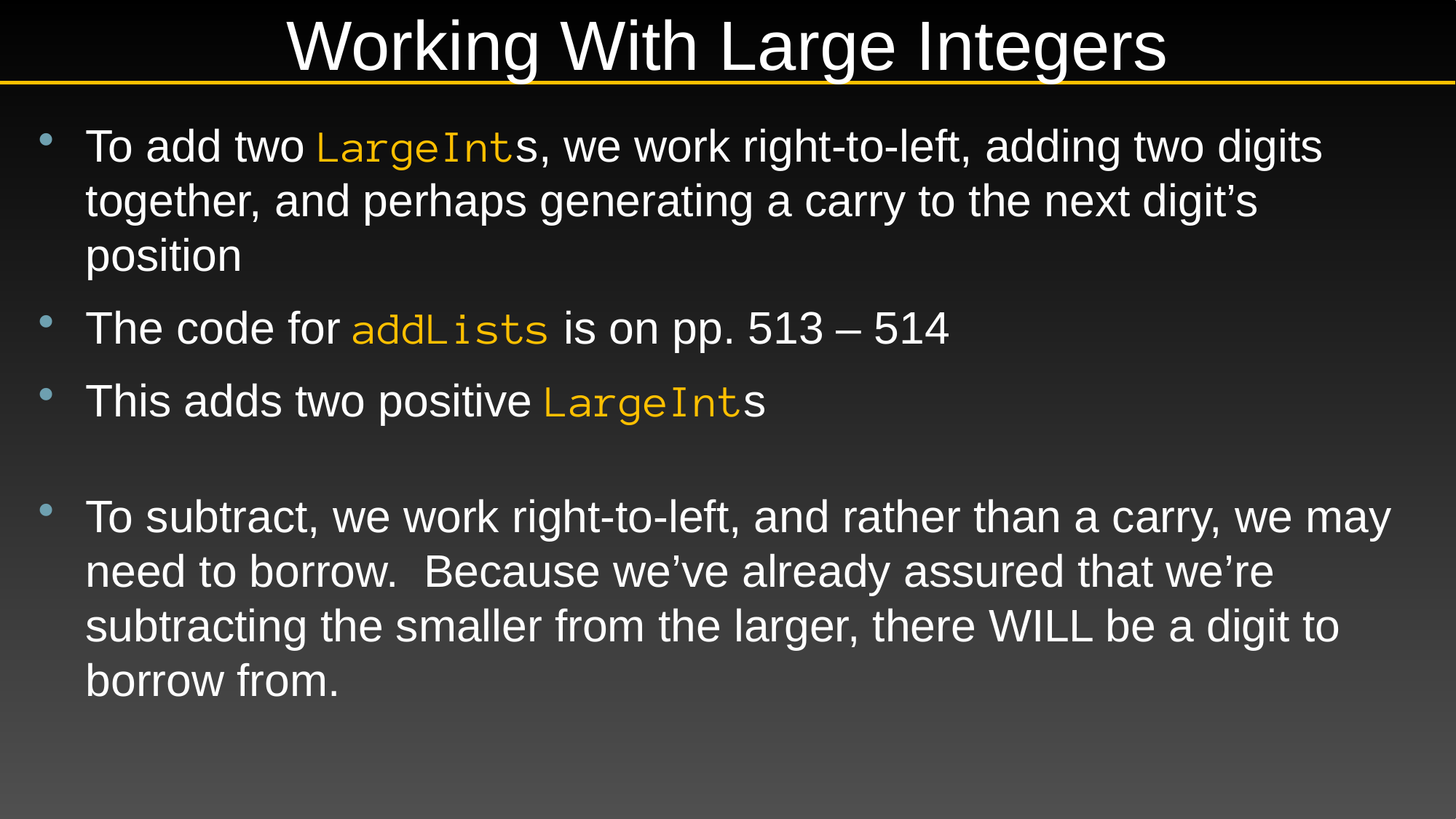

# Working With Large Integers
To add two LargeInts, we work right-to-left, adding two digits together, and perhaps generating a carry to the next digit’s position
The code for addLists is on pp. 513 – 514
This adds two positive LargeInts

To subtract, we work right-to-left, and rather than a carry, we may need to borrow.  Because we’ve already assured that we’re subtracting the smaller from the larger, there WILL be a digit to borrow from.